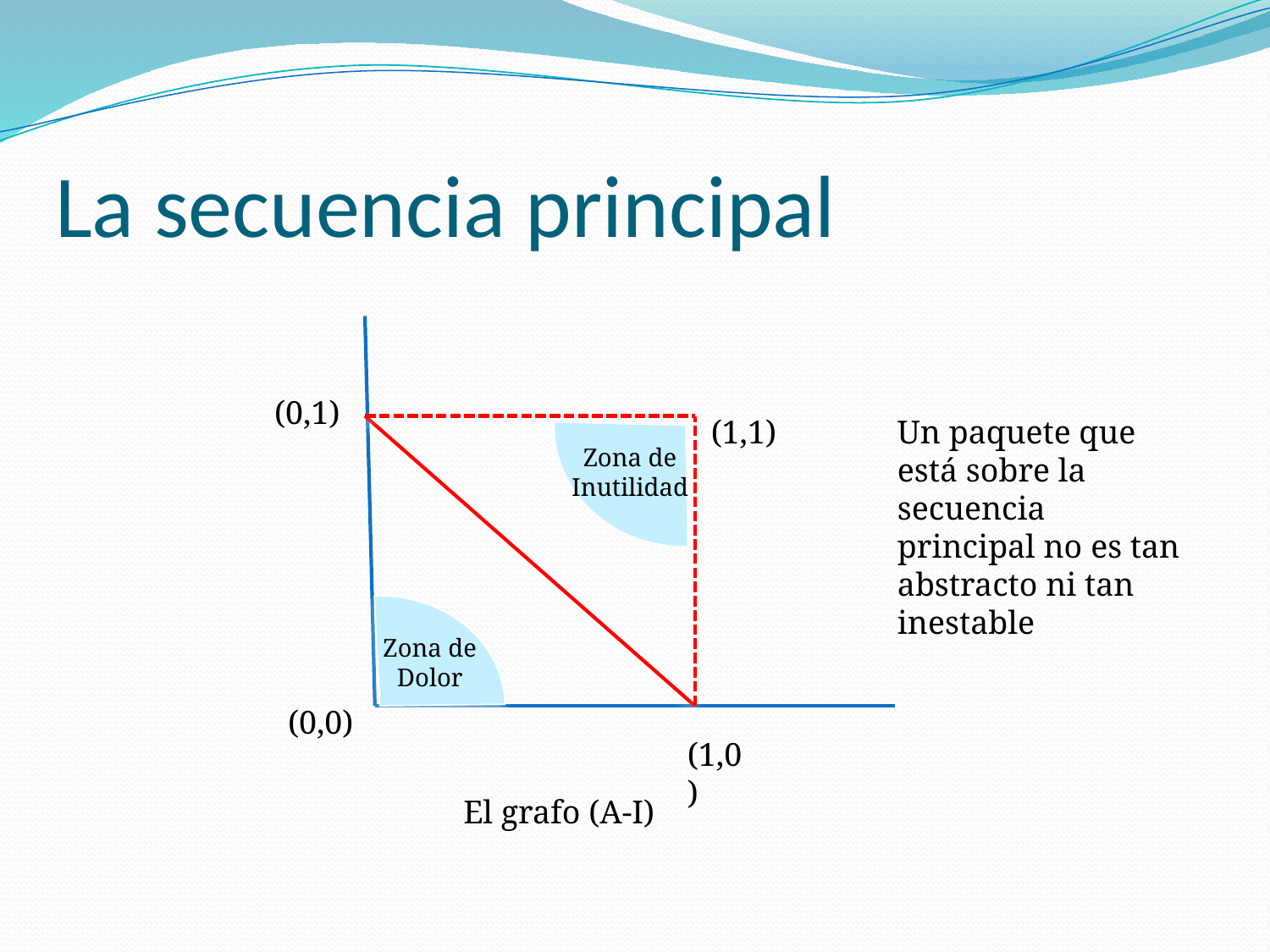

# La secuencia principal

(0,1)
(1,1)
Un paquete que está sobre la secuencia principal no es tan abstracto ni tan inestable
Zona de Inutilidad

Zona de Dolor
(0,0)
(1,0)
El grafo (A-I)